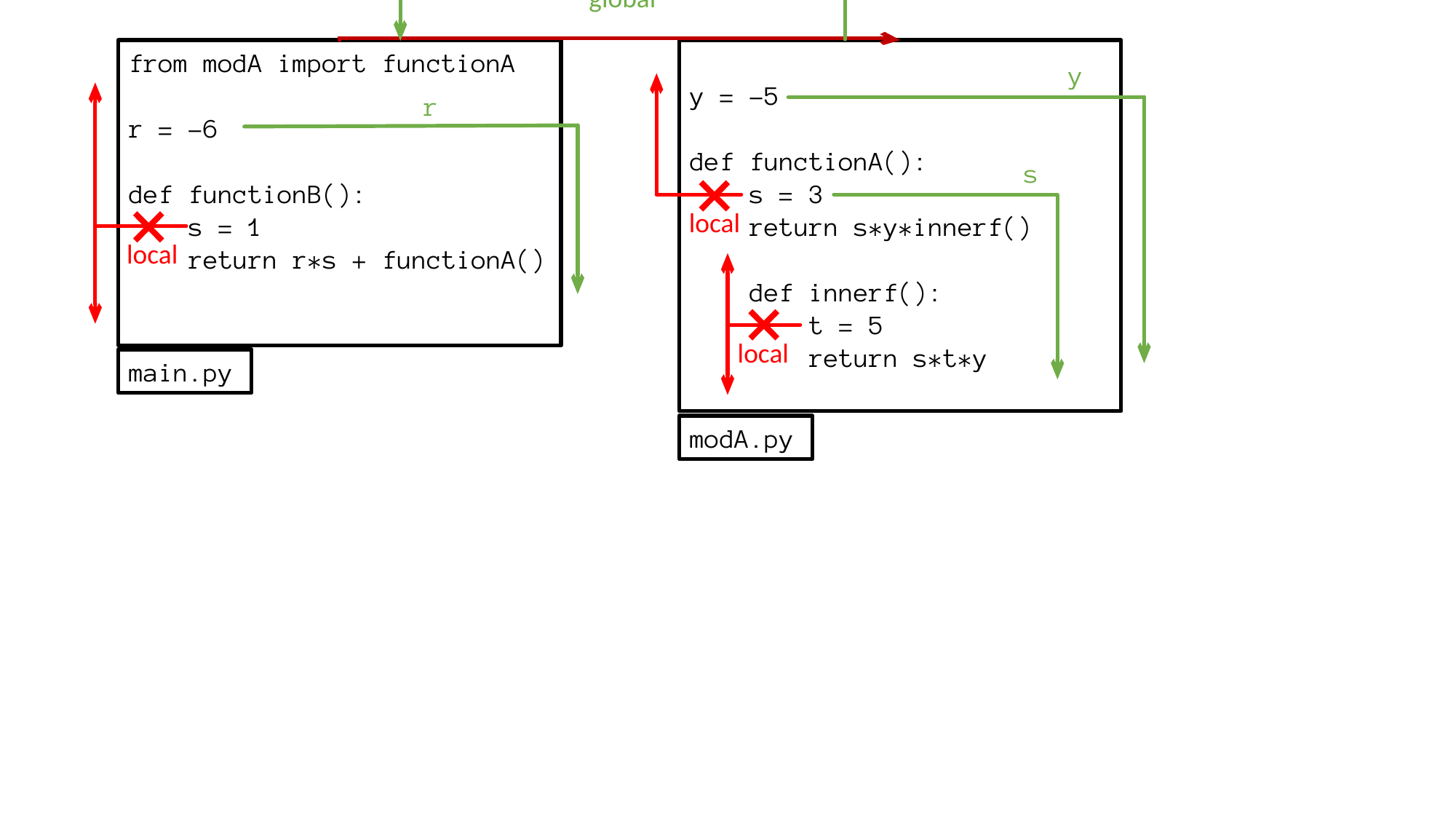

global
from modA import functionA

r = -6

def functionB():
    s = 1
    return r*s + functionA()

y = -5

def functionA():
    s = 3
    return s*y*innerf()

    def innerf():
        t = 5
        return s*t*y

y
r
s

local

local

local
main.py
modA.py